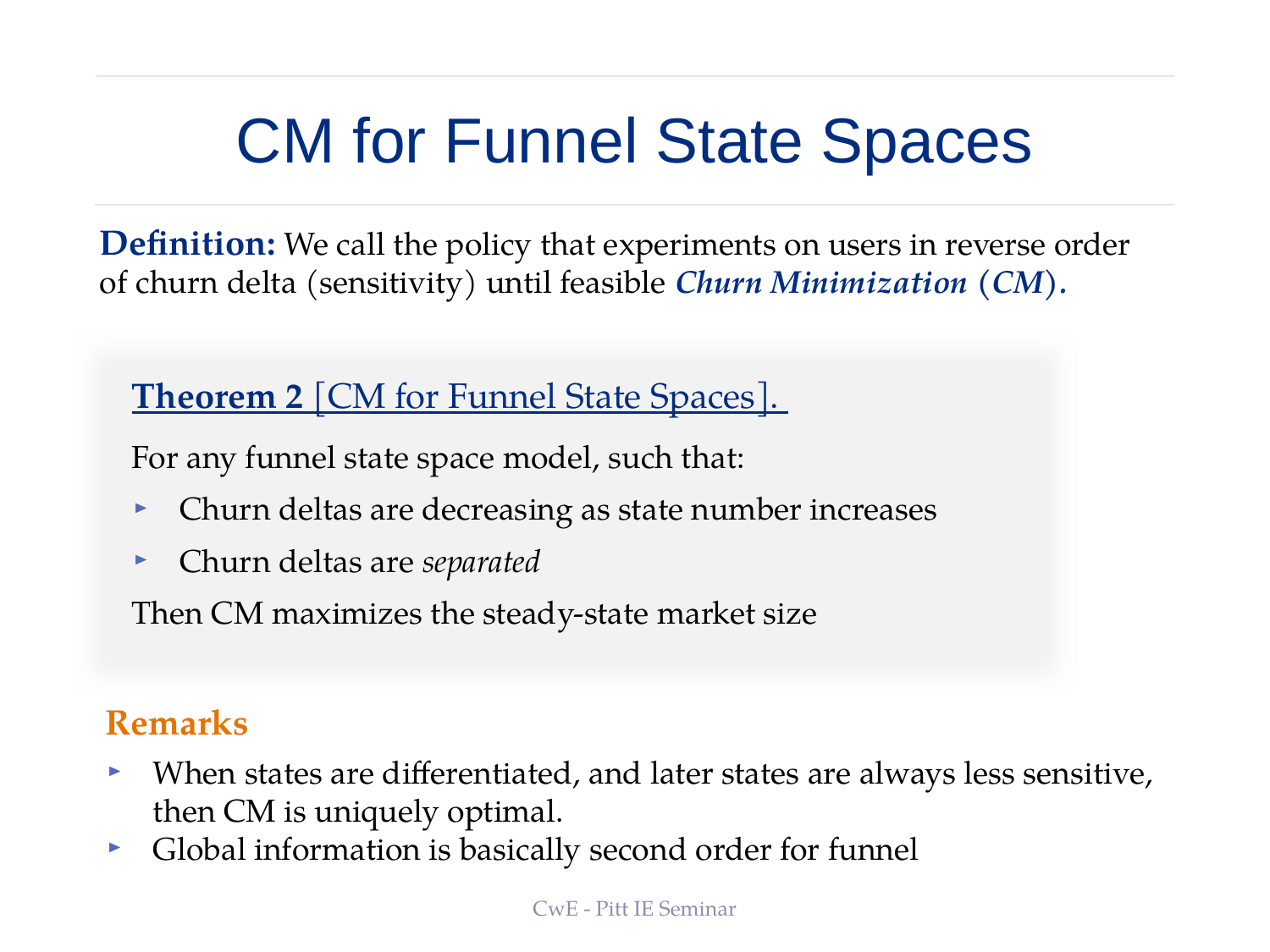

# CM for Funnel State Spaces
Definition: We call the policy that experiments on users in reverse order of churn delta (sensitivity) until feasible Churn Minimization (CM).

Theorem 2 [CM for Funnel State Spaces].
For any funnel state space model, such that:
Churn deltas are decreasing as state number increases
Churn deltas are separated
Then CM maximizes the steady-state market size

Remarks
When states are differentiated, and later states are always less sensitive, then CM is uniquely optimal.
Global information is basically second order for funnel

CwE - Pitt IE Seminar